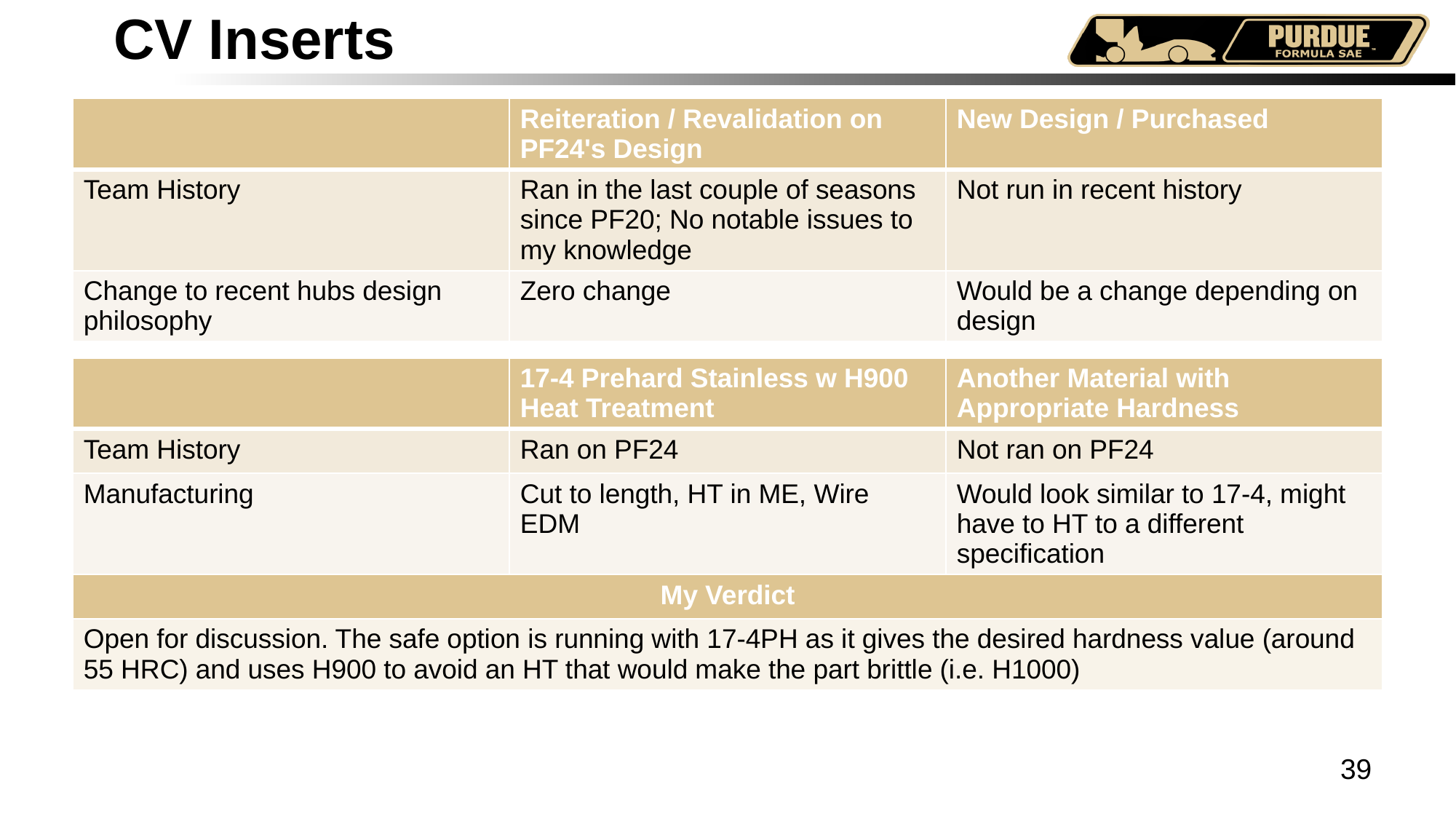

# CV Inserts
|  | Reiteration / Revalidation on PF24's Design | New Design / Purchased |
| --- | --- | --- |
| Team History | Ran in the last couple of seasons since PF20; No notable issues to my knowledge | Not run in recent history |
| Change to recent hubs design philosophy | Zero change | Would be a change depending on design |
|  | 17-4 Prehard Stainless w H900 Heat Treatment | Another Material with Appropriate Hardness |
| --- | --- | --- |
| Team History | Ran on PF24 | Not ran on PF24 |
| Manufacturing | Cut to length, HT in ME, Wire EDM | Would look similar to 17-4, might have to HT to a different specification |
| My Verdict |  |  |
| Open for discussion. The safe option is running with 17-4PH as it gives the desired hardness value (around 55 HRC) and uses H900 to avoid an HT that would make the part brittle (i.e. H1000) |  |  |
39